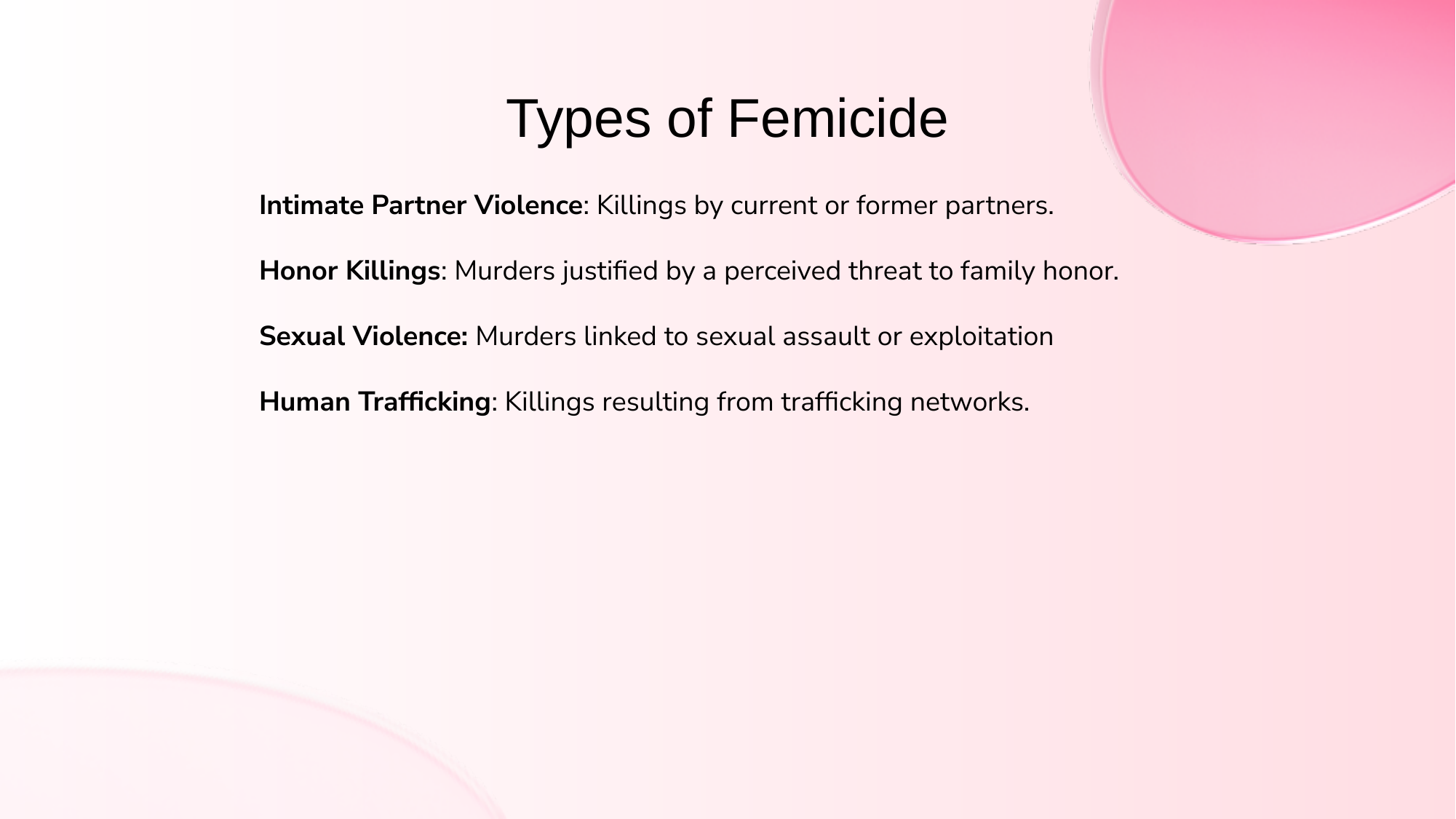

# Types of Femicide
Intimate Partner Violence: Killings by current or former partners.

Honor Killings: Murders justified by a perceived threat to family honor.

Sexual Violence: Murders linked to sexual assault or exploitation

Human Trafficking: Killings resulting from trafficking networks.